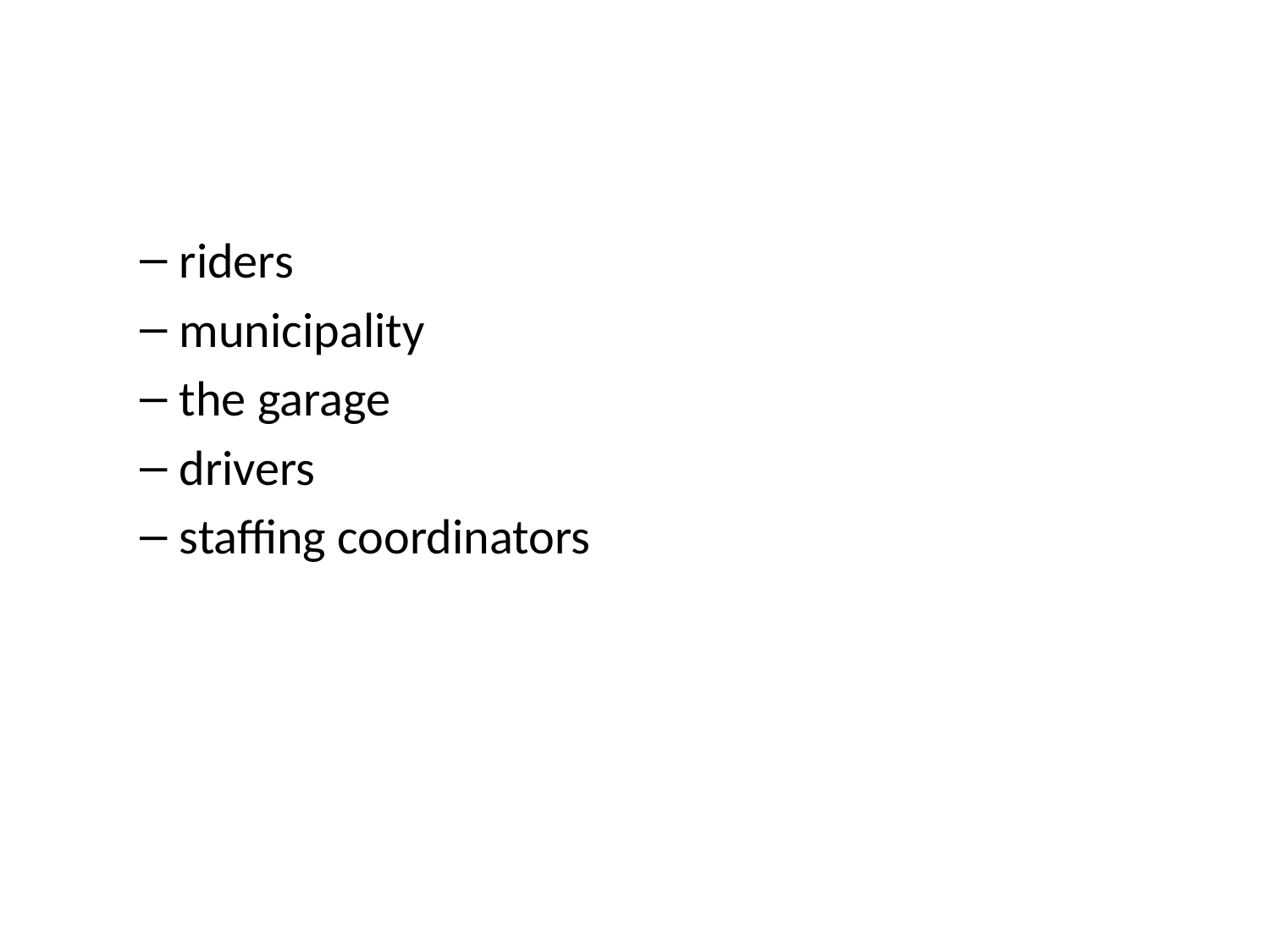

riders
municipality
the garage
drivers
staffing coordinators